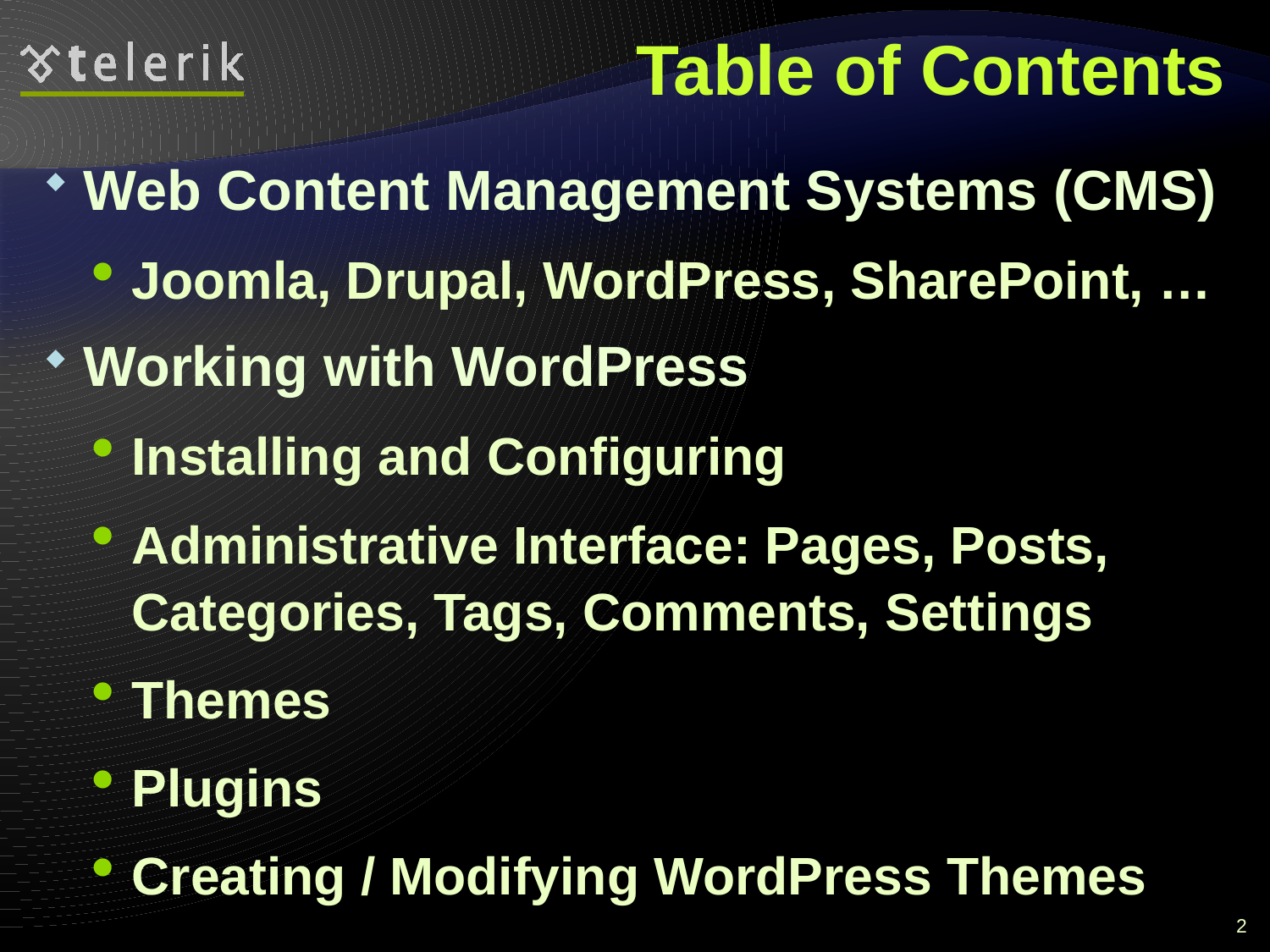

# Table of Contents
Web Content Management Systems (CMS)
Joomla, Drupal, WordPress, SharePoint, …
Working with WordPress
Installing and Configuring
Administrative Interface: Pages, Posts, Categories, Tags, Comments, Settings
Themes
Plugins
Creating / Modifying WordPress Themes
2